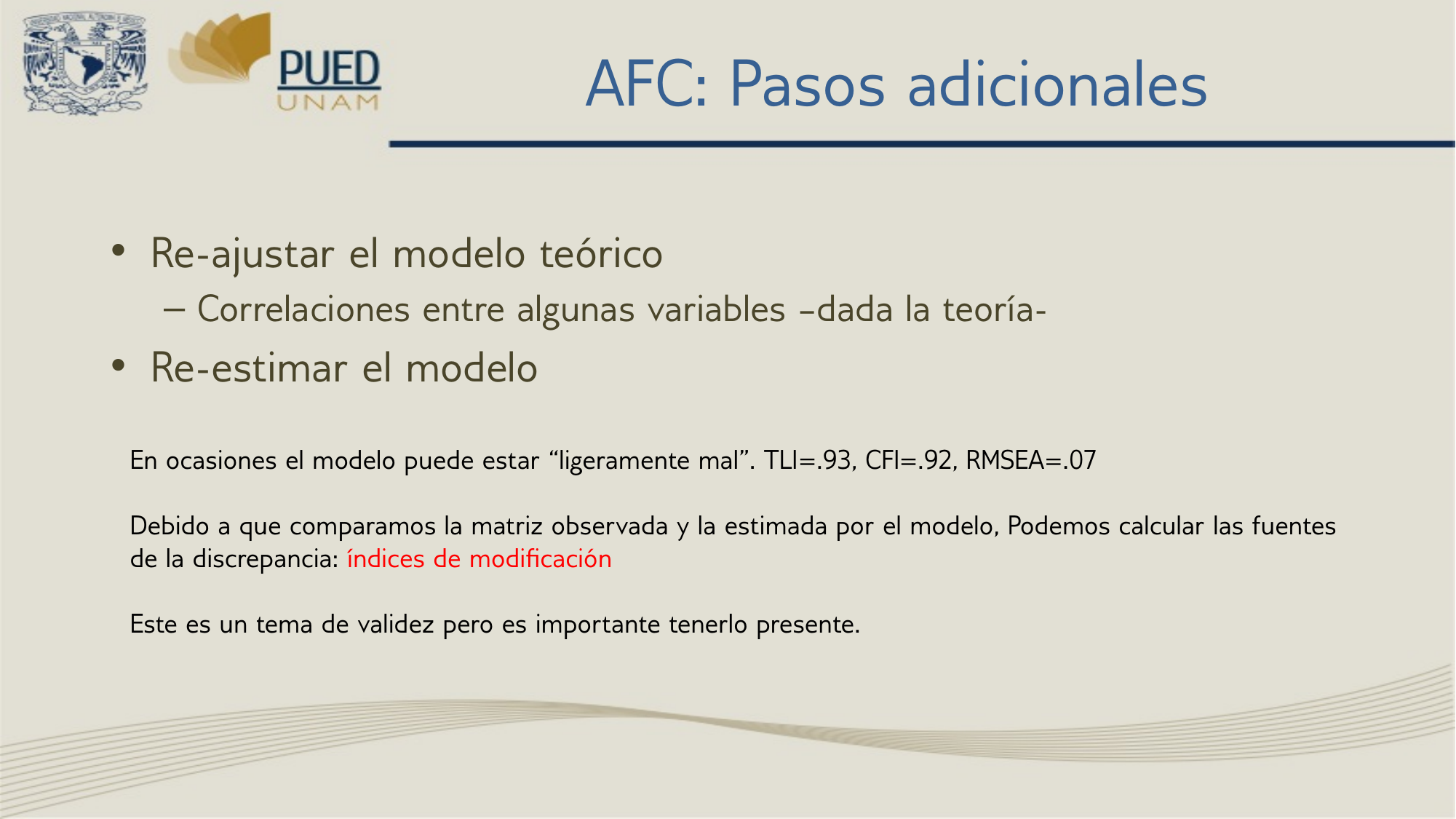

# AFC: Pasos adicionales
Re-ajustar el modelo teórico
Correlaciones entre algunas variables –dada la teoría-
Re-estimar el modelo

En ocasiones el modelo puede estar “ligeramente mal”. TLI=.93, CFI=.92, RMSEA=.07

Debido a que comparamos la matriz observada y la estimada por el modelo, Podemos calcular las fuentes de la discrepancia: índices de modificación

Este es un tema de validez pero es importante tenerlo presente.